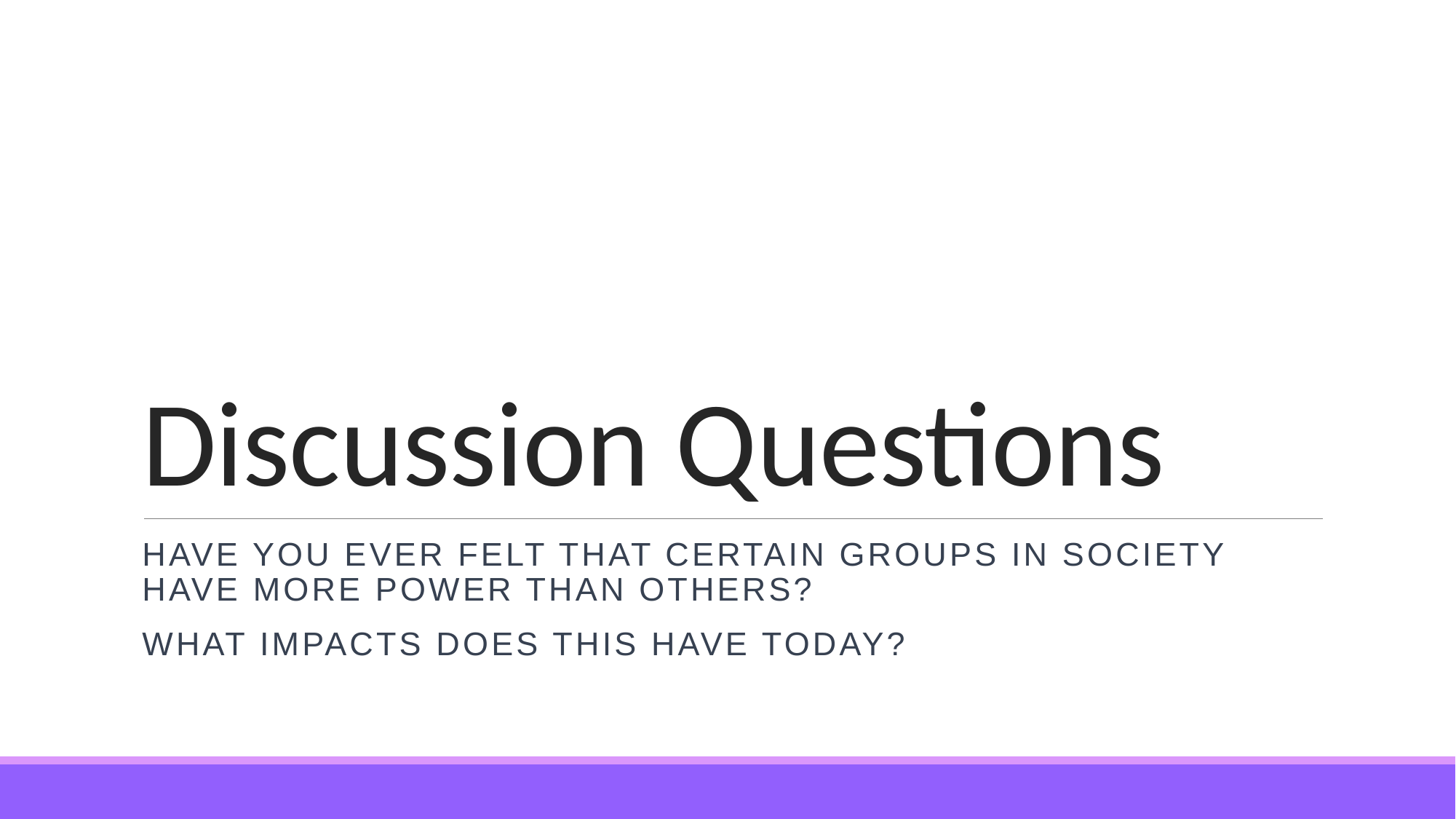

# Discussion Questions
Have you ever felt that certain groups in society have more power than others?
What impacts does this have today?